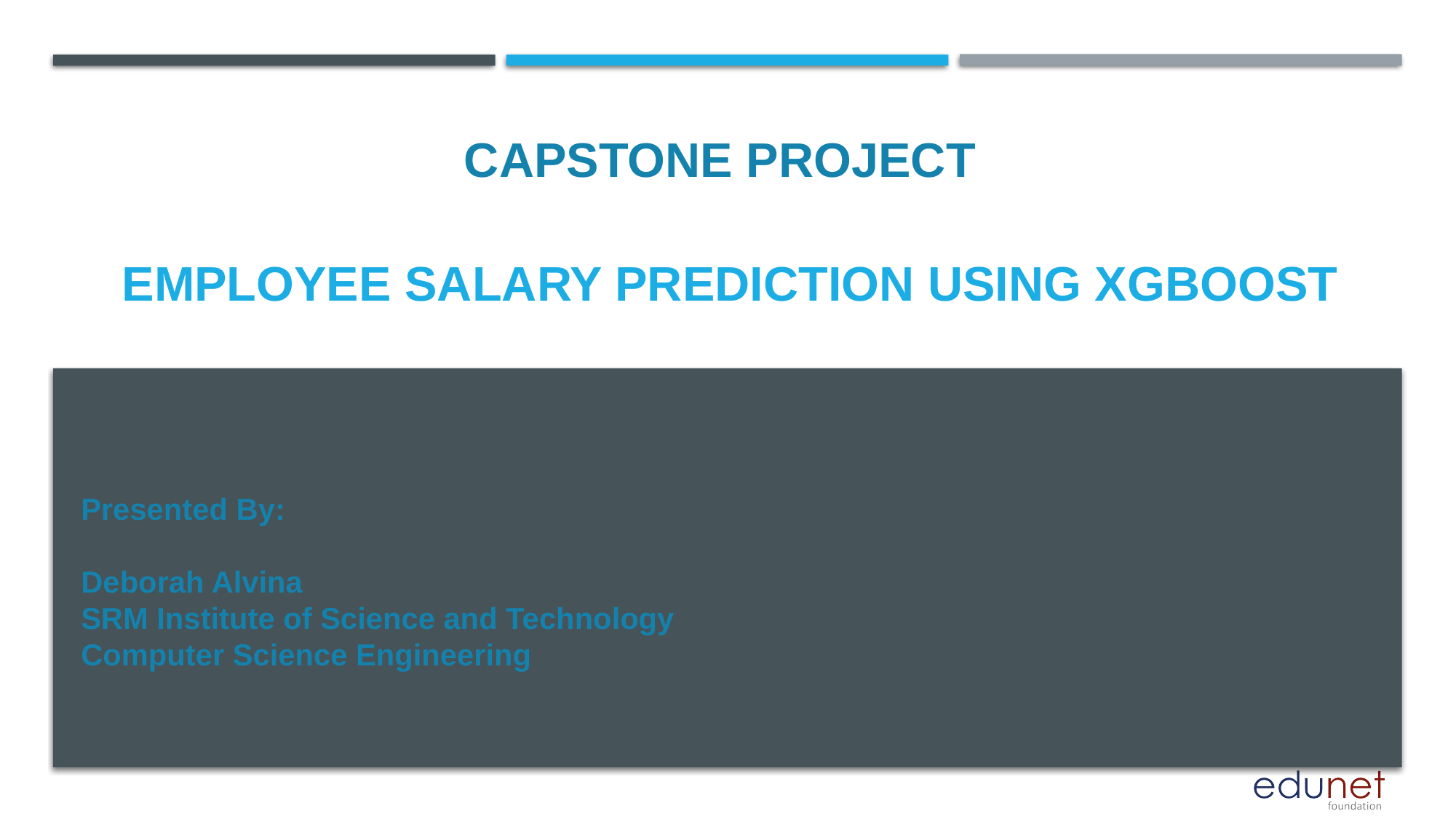

CAPSTONE PROJECT
# Employee salary prediction using xgboost
Presented By:

Deborah Alvina
SRM Institute of Science and Technology
Computer Science Engineering